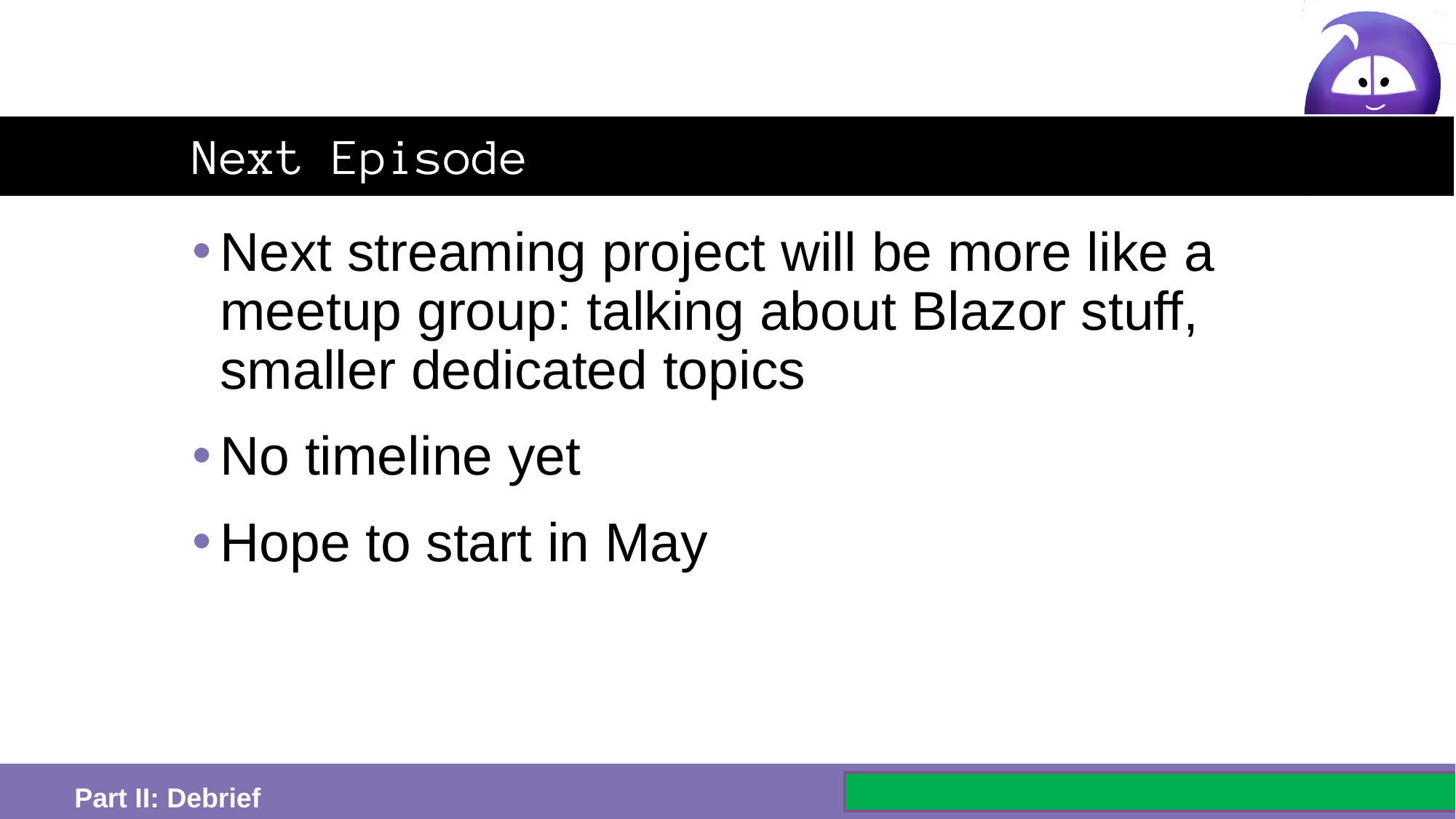

# Next Episode
Next streaming project will be more like a meetup group: talking about Blazor stuff, smaller dedicated topics
No timeline yet
Hope to start in May

Part II: Debrief